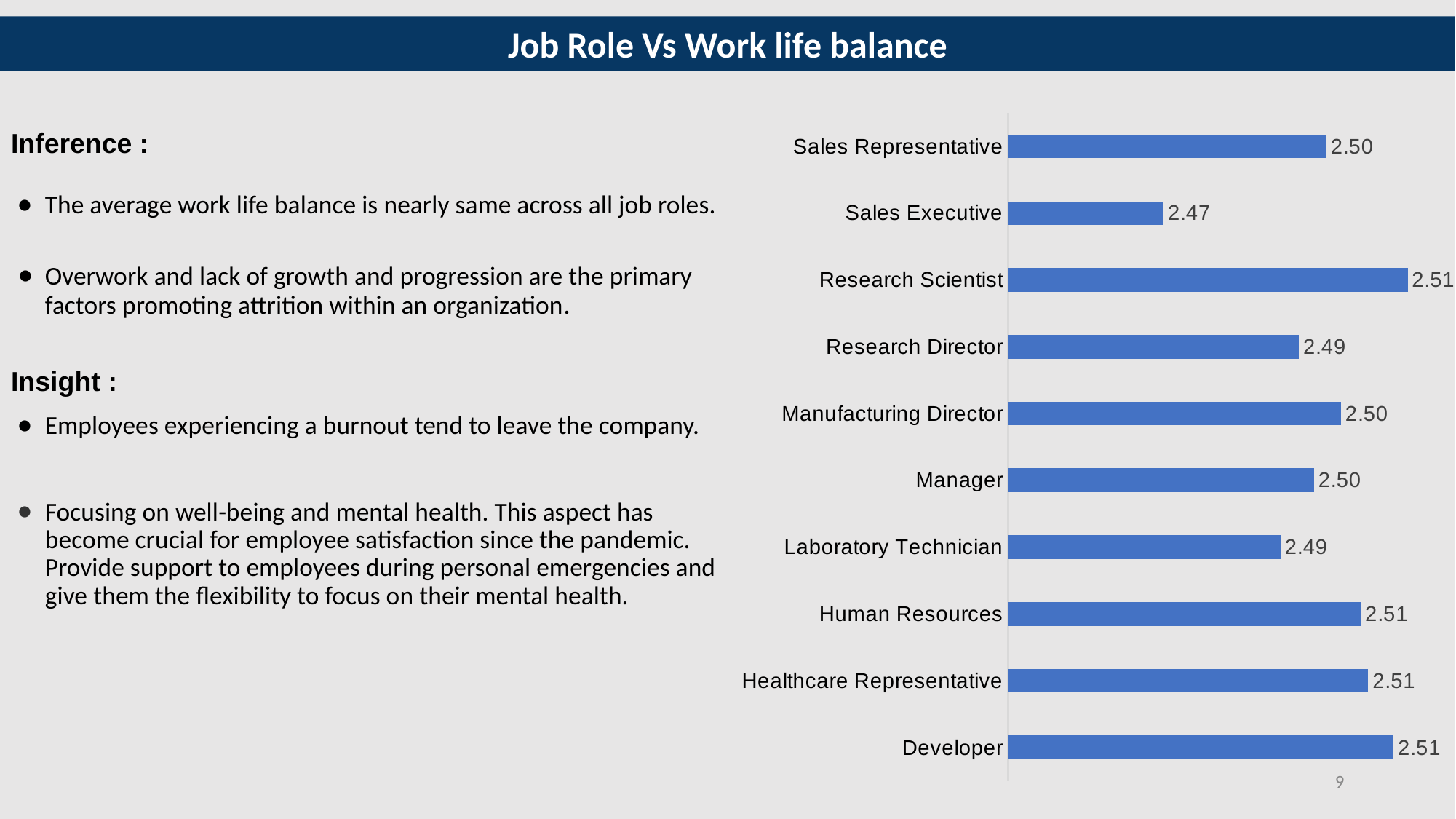

Job Role Vs Work life balance

### Chart

| Category | Average of WorkLifeBalance |
|---|---|
| Developer | 2.511334002006018 |
| Healthcare Representative | 2.5066402378592665 |
| Human Resources | 2.5052759740259742 |
| Laboratory Technician | 2.4904315960912053 |
| Manager | 2.4966243050039716 |
| Manufacturing Director | 2.5016083634901487 |
| Research Director | 2.493829617834395 |
| Research Scientist | 2.5139331210191083 |
| Sales Executive | 2.468830397783495 |
| Sales Representative | 2.4989041641761305 |
Inference :

The average work life balance is nearly same across all job roles.

Overwork and lack of growth and progression are the primary factors promoting attrition within an organization.

Insight :
Employees experiencing a burnout tend to leave the company.

Focusing on well-being and mental health. This aspect has become crucial for employee satisfaction since the pandemic. Provide support to employees during personal emergencies and give them the flexibility to focus on their mental health.

9